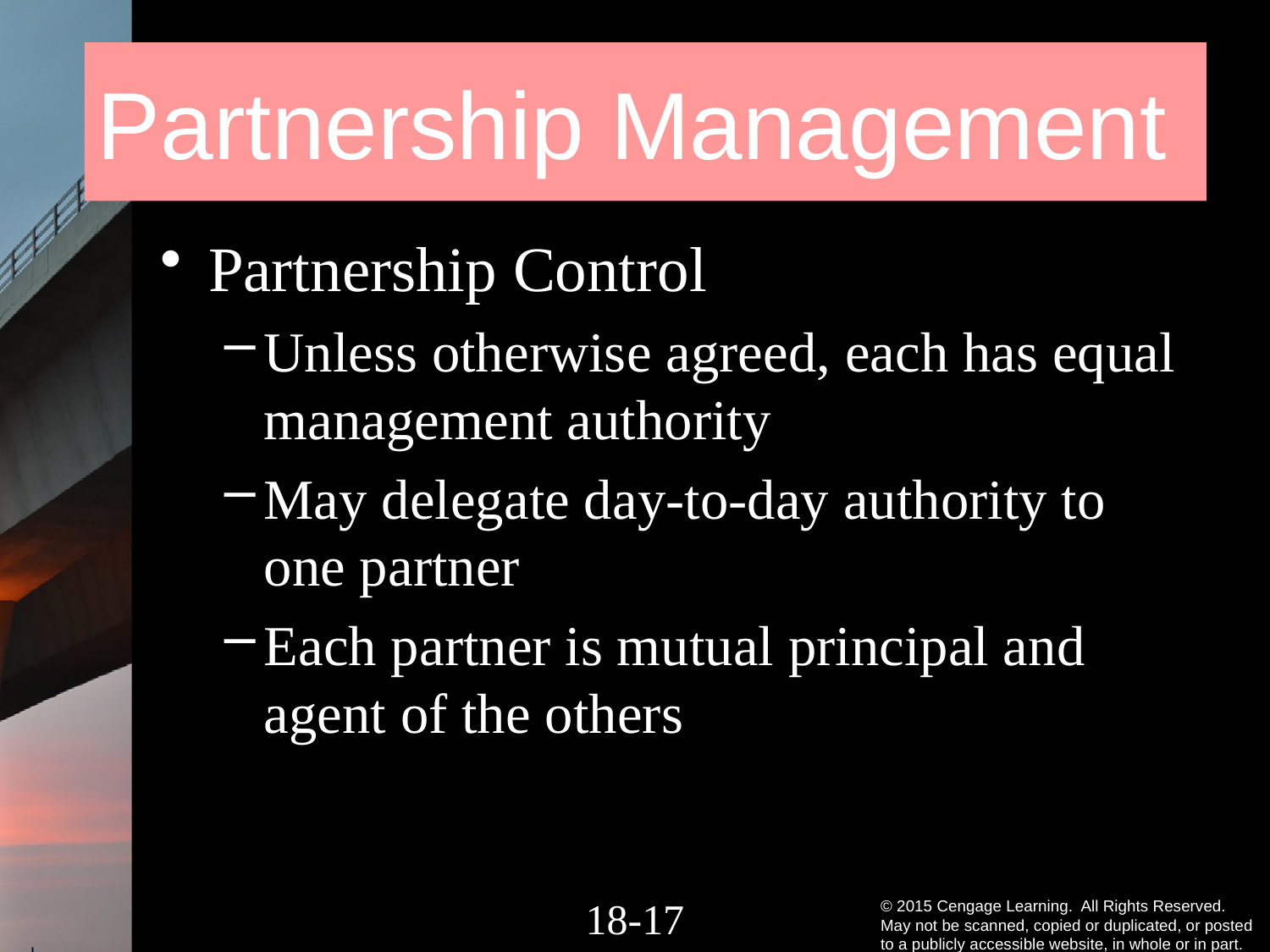

# Partnership Management
Partnership Control
Unless otherwise agreed, each has equal management authority
May delegate day-to-day authority to one partner
Each partner is mutual principal and agent of the others
18-17